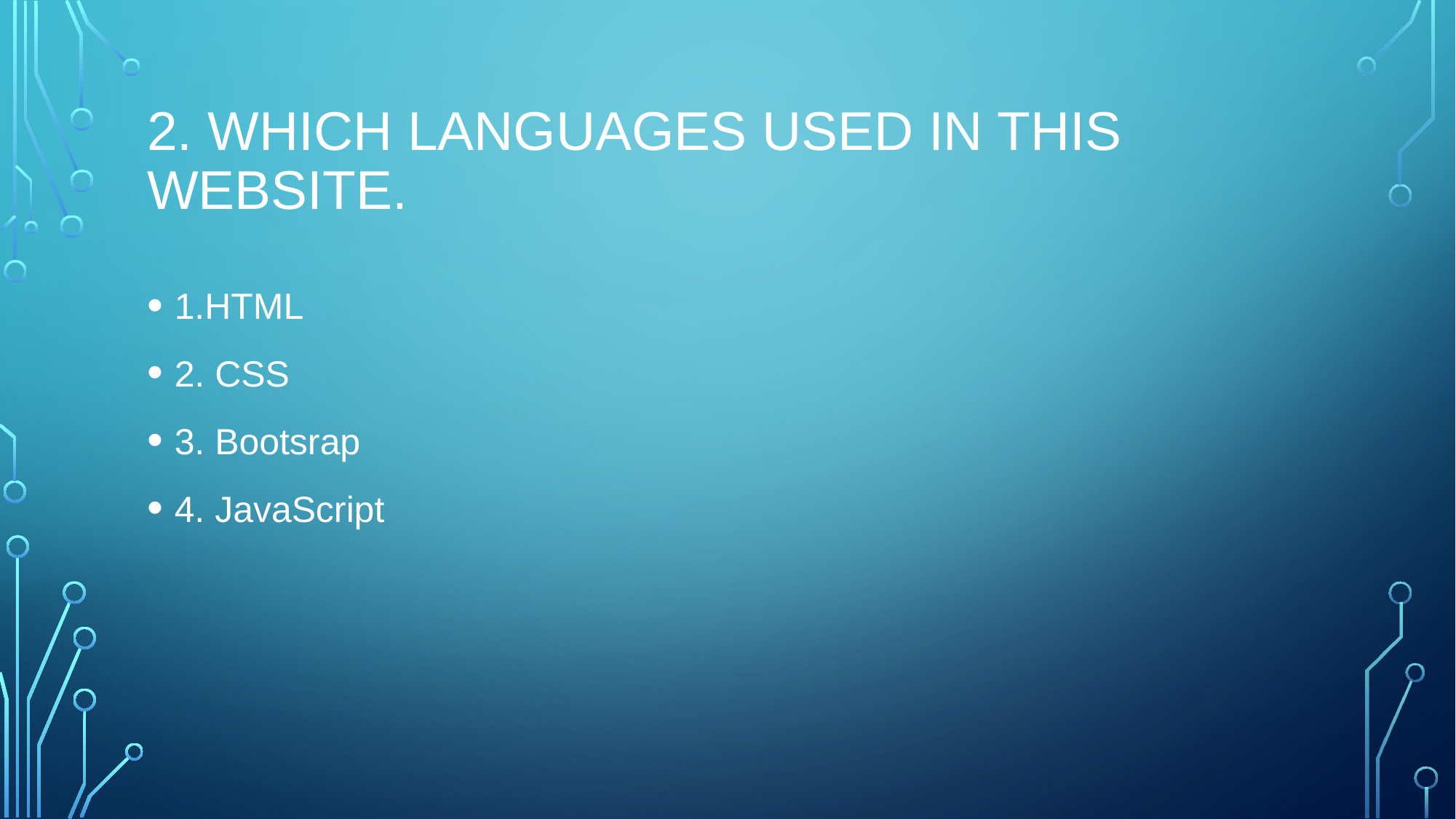

# 2. Which languages used in this website.
1.HTML
2. CSS
3. Bootsrap
4. JavaScript